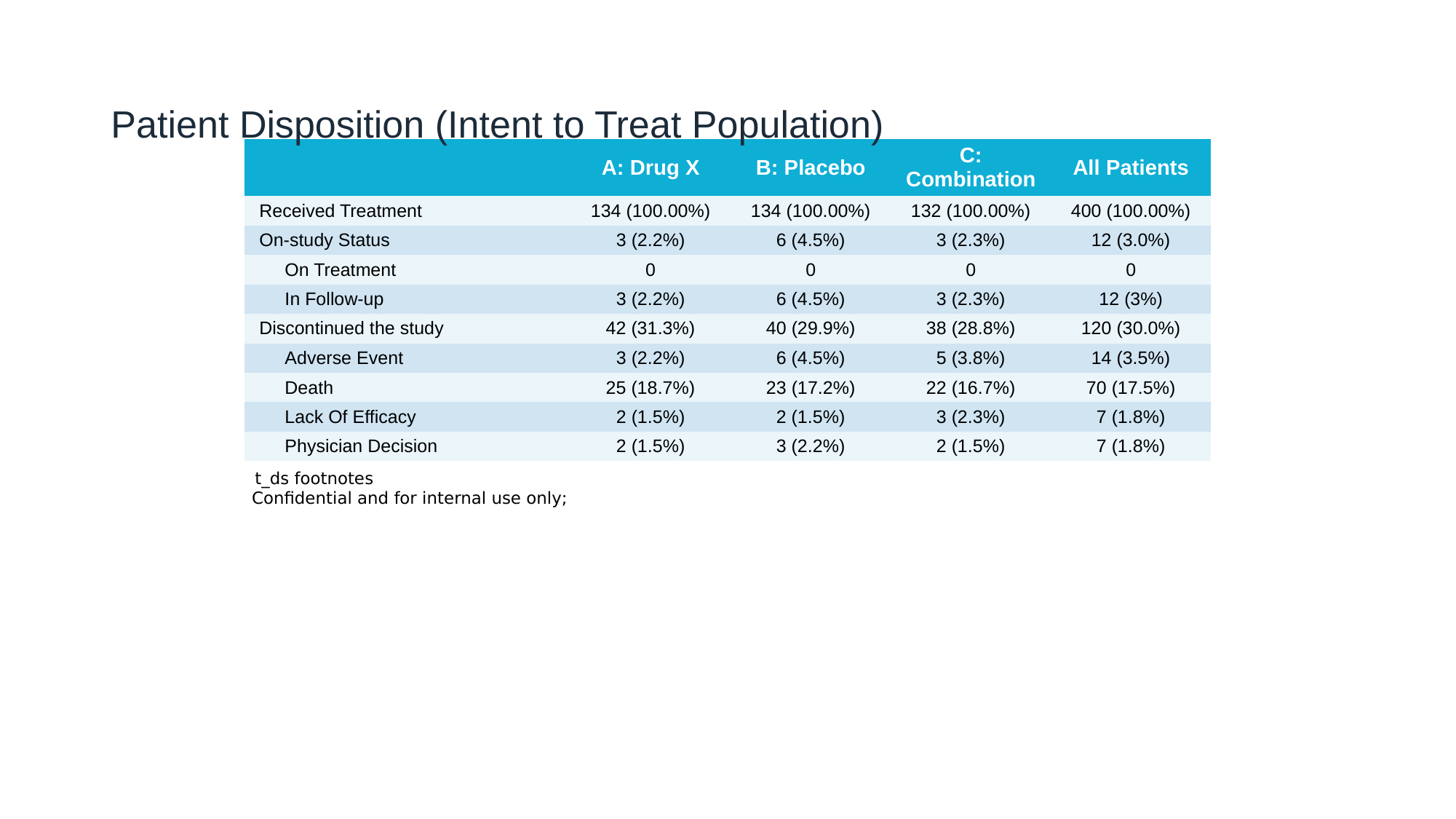

# Patient Disposition (Intent to Treat Population)
|  | A: Drug X | B: Placebo | C: Combination | All Patients |
| --- | --- | --- | --- | --- |
| Received Treatment | 134 (100.00%) | 134 (100.00%) | 132 (100.00%) | 400 (100.00%) |
| On-study Status | 3 (2.2%) | 6 (4.5%) | 3 (2.3%) | 12 (3.0%) |
| On Treatment | 0 | 0 | 0 | 0 |
| In Follow-up | 3 (2.2%) | 6 (4.5%) | 3 (2.3%) | 12 (3%) |
| Discontinued the study | 42 (31.3%) | 40 (29.9%) | 38 (28.8%) | 120 (30.0%) |
| Adverse Event | 3 (2.2%) | 6 (4.5%) | 5 (3.8%) | 14 (3.5%) |
| Death | 25 (18.7%) | 23 (17.2%) | 22 (16.7%) | 70 (17.5%) |
| Lack Of Efficacy | 2 (1.5%) | 2 (1.5%) | 3 (2.3%) | 7 (1.8%) |
| Physician Decision | 2 (1.5%) | 3 (2.2%) | 2 (1.5%) | 7 (1.8%) |
| t\_ds footnotes Confidential and for internal use only; |  |  |  |  |